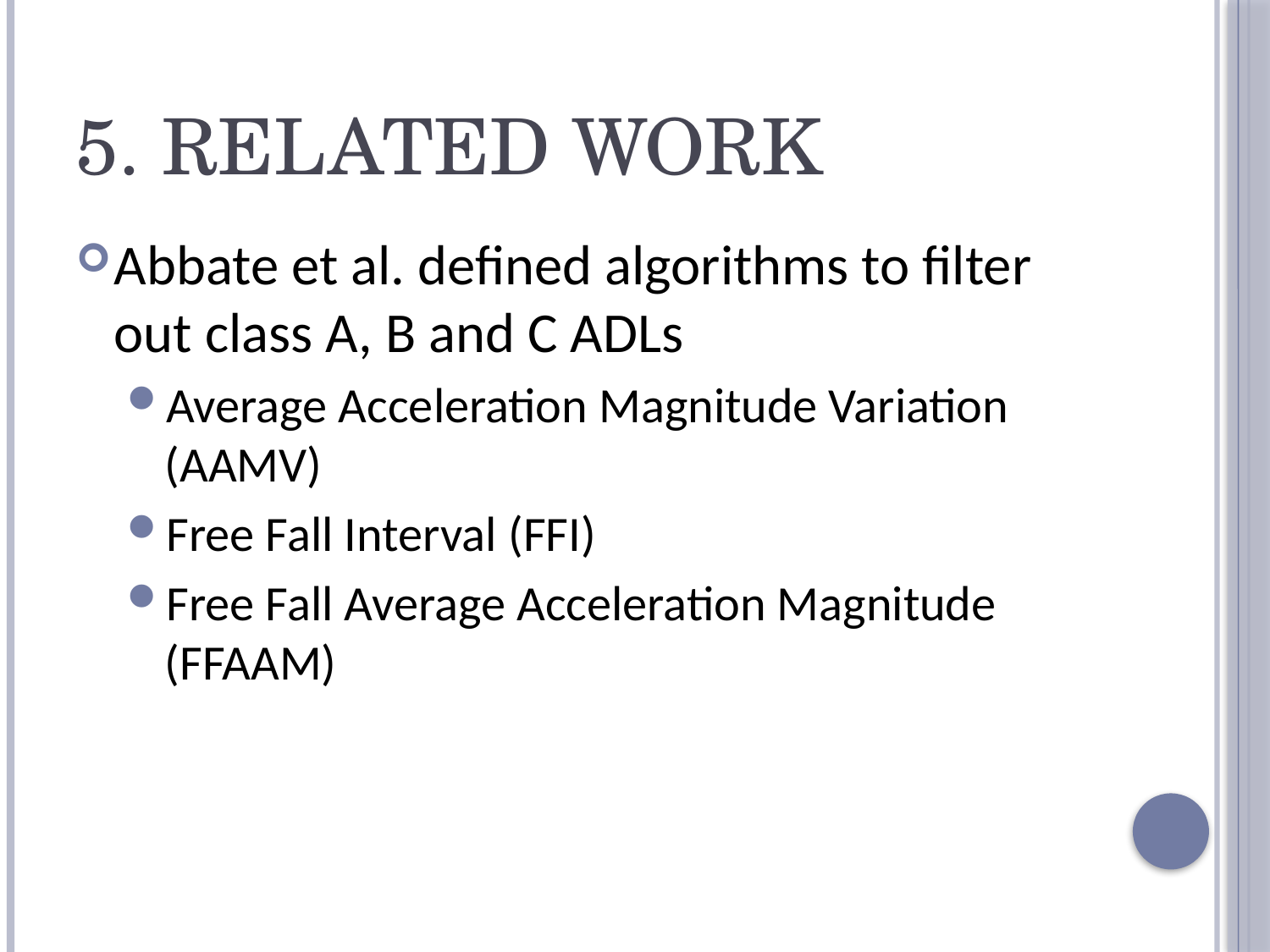

# 5. Related Work
Abbate et al. defined algorithms to filter out class A, B and C ADLs
Average Acceleration Magnitude Variation (AAMV)
Free Fall Interval (FFI)
Free Fall Average Acceleration Magnitude (FFAAM)